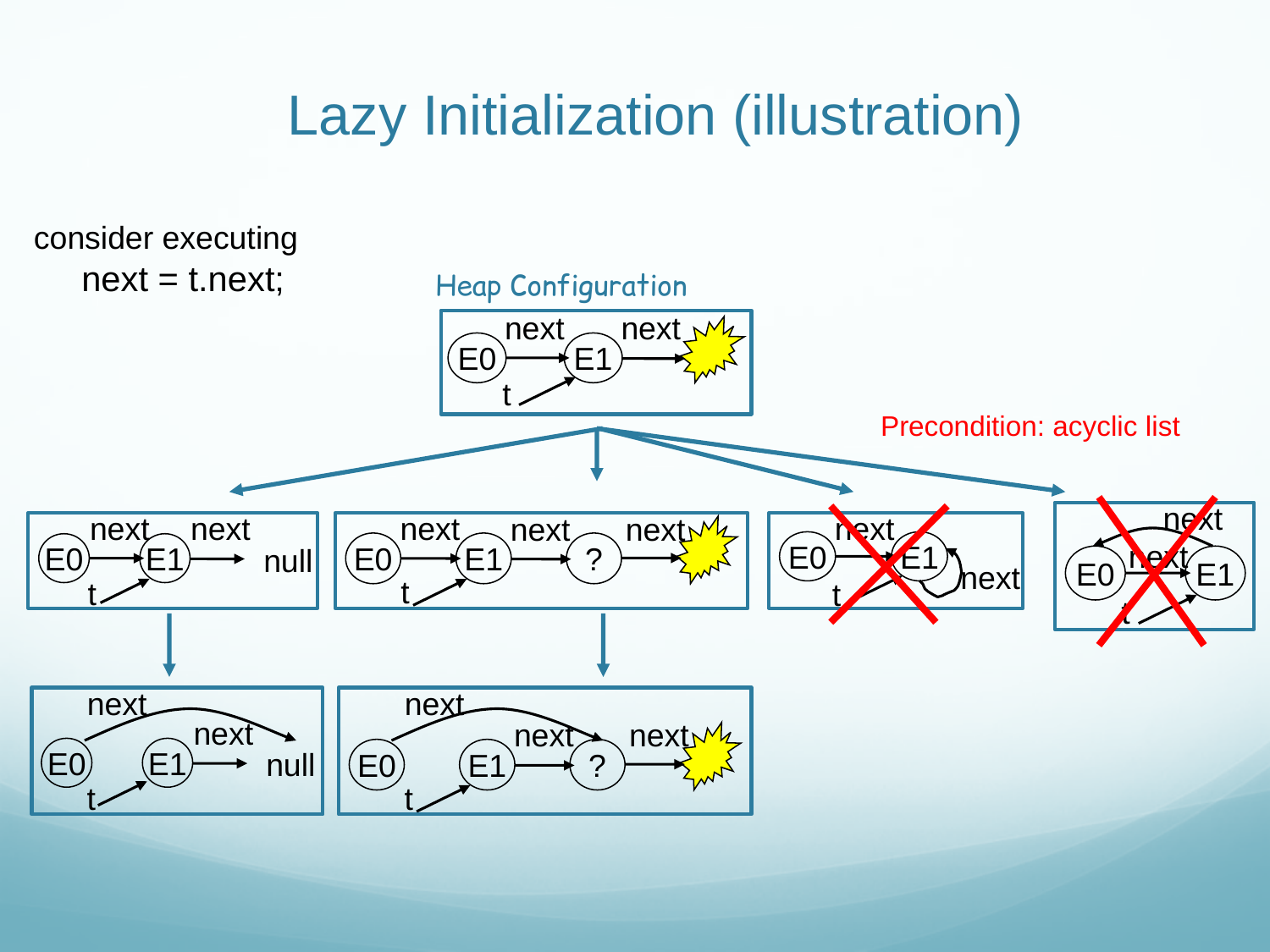

# Lazy Initialization (illustration)
consider executing
next = t.next;
Heap Configuration
next
next

E0
E1

t

Precondition: acyclic list

next
next
E0
E1
null

t

next
next
next

E0
E1
?

t

next

next
E0
E1

t

next
E0
E1

next

t

next

next

E0
E1
null

t

next

next
next

E0
E1
?

t